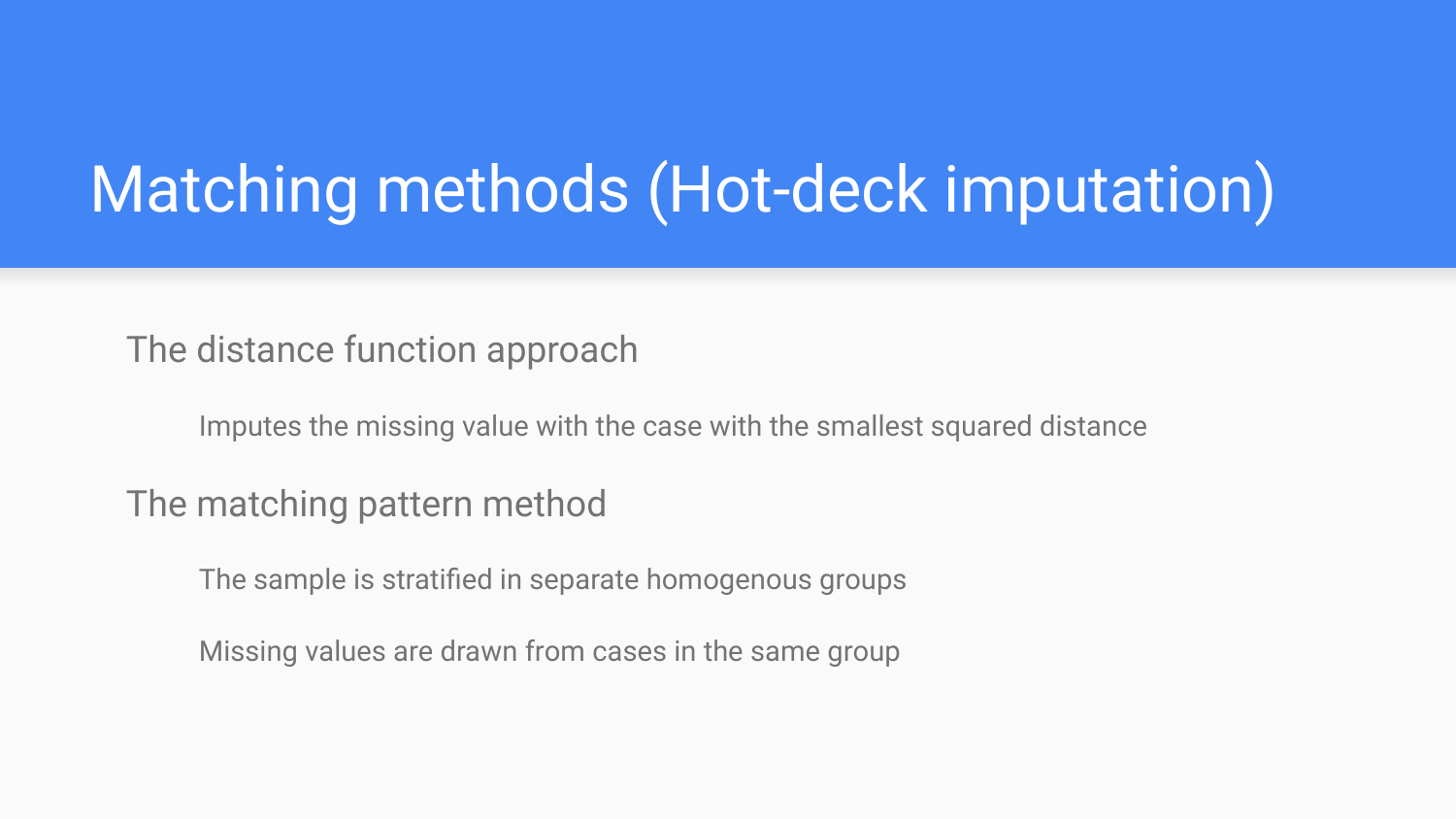

# Matching methods (Hot-deck imputation)
The distance function approach
Imputes the missing value with the case with the smallest squared distance
The matching pattern method
The sample is stratified in separate homogenous groups
Missing values are drawn from cases in the same group